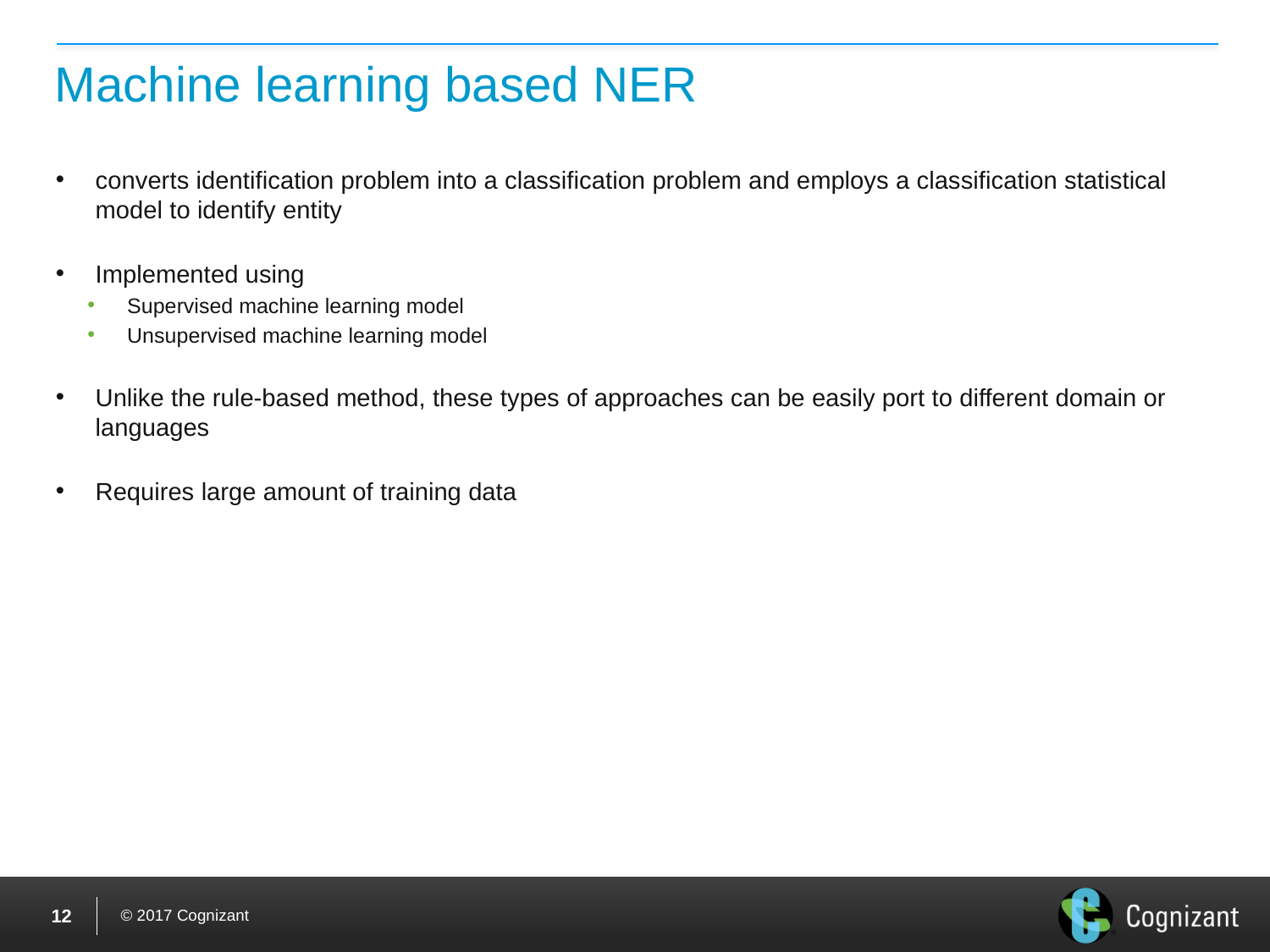

# Machine learning based NER
converts identification problem into a classification problem and employs a classification statistical model to identify entity
Implemented using
Supervised machine learning model
Unsupervised machine learning model

Unlike the rule-based method, these types of approaches can be easily port to different domain or languages
Requires large amount of training data

12